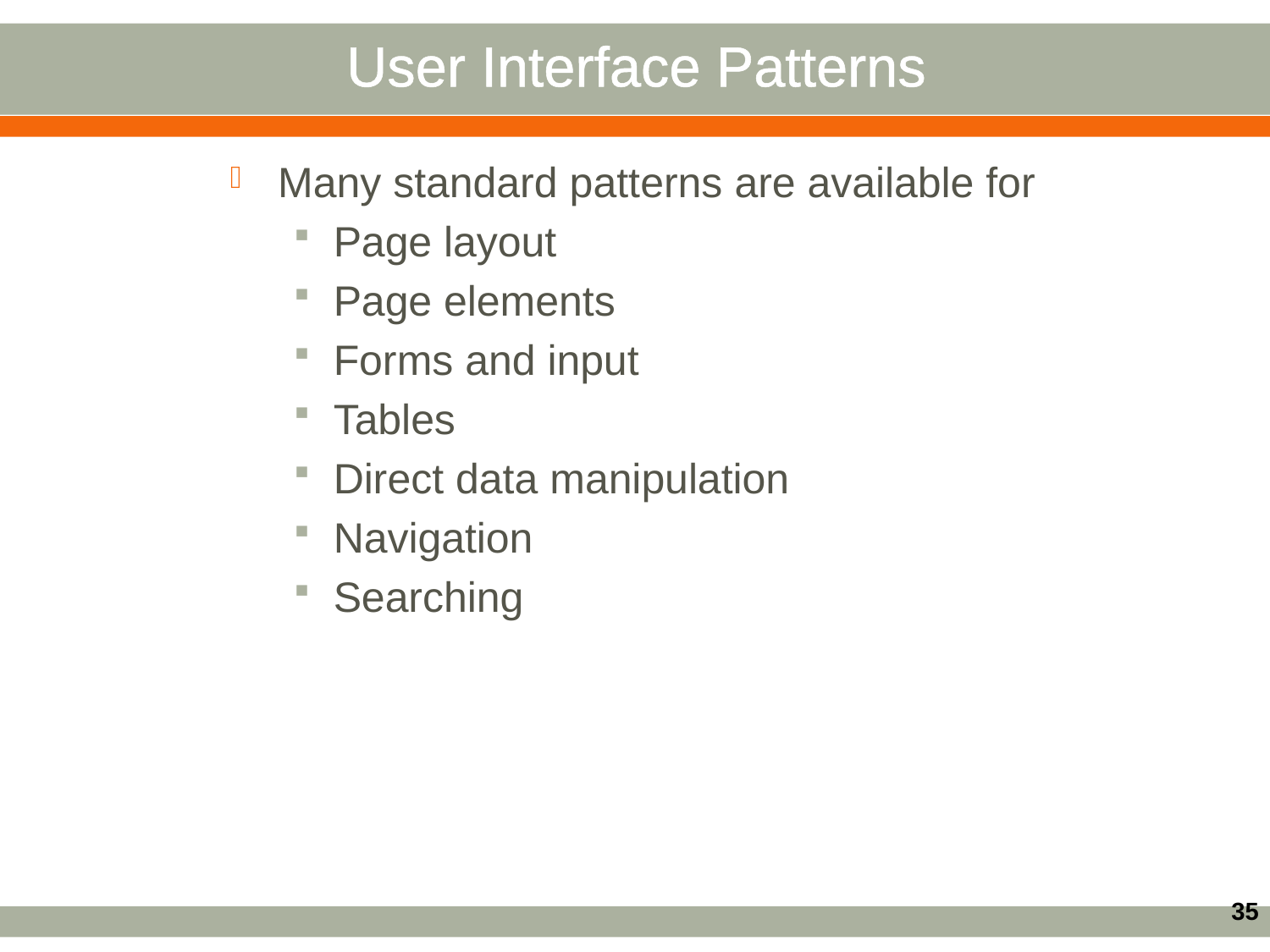

User Interface Patterns
Many standard patterns are available for
Page layout
Page elements
Forms and input
Tables
Direct data manipulation
Navigation
Searching
35